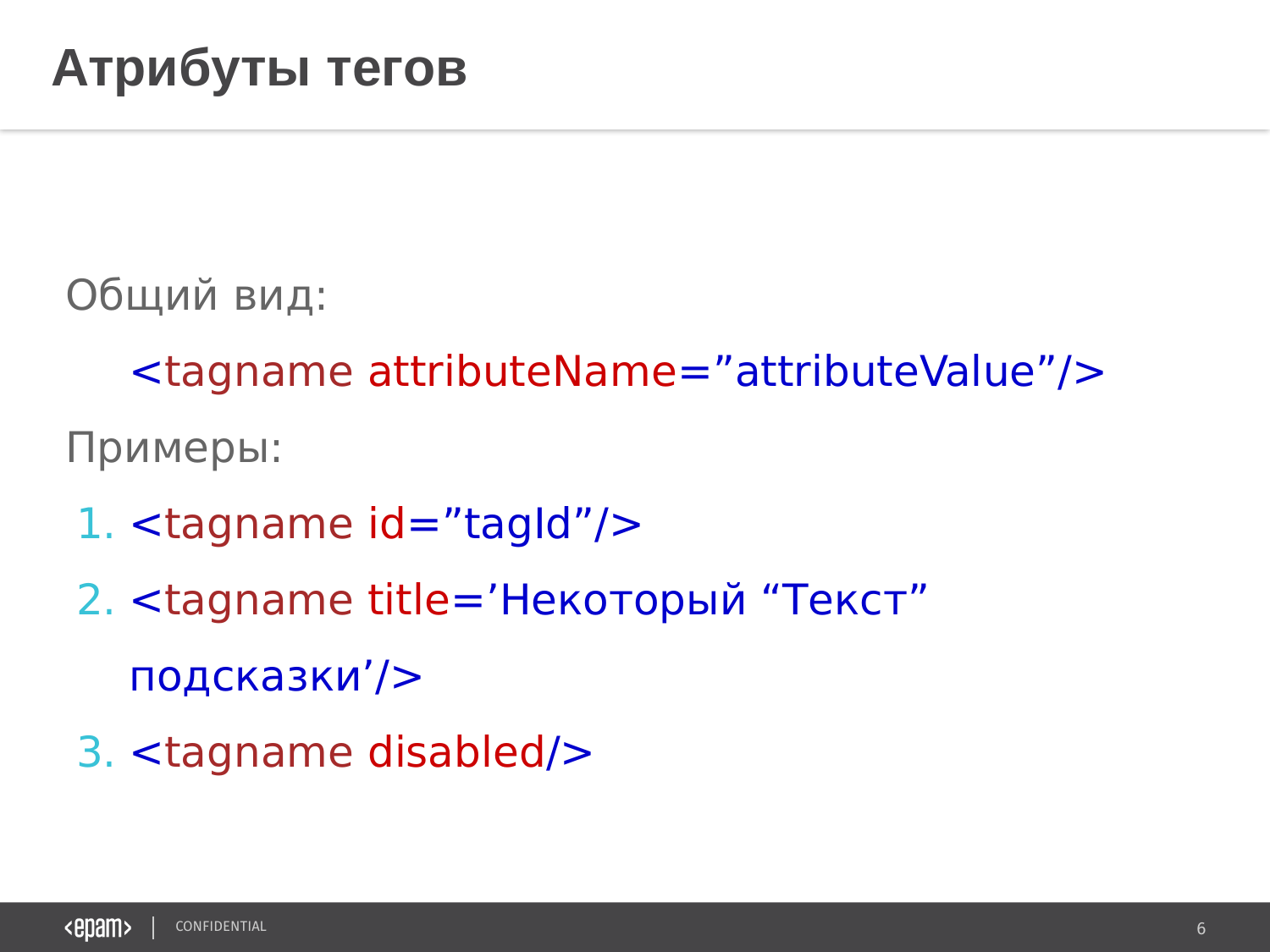

Атрибуты тегов
Общий вид:
<tagname attributeName=”attributeValue”/>
Примеры:
<tagname id=”tagId”/>
<tagname title=’Некоторый “Текст” подсказки’/>
<tagname disabled/>